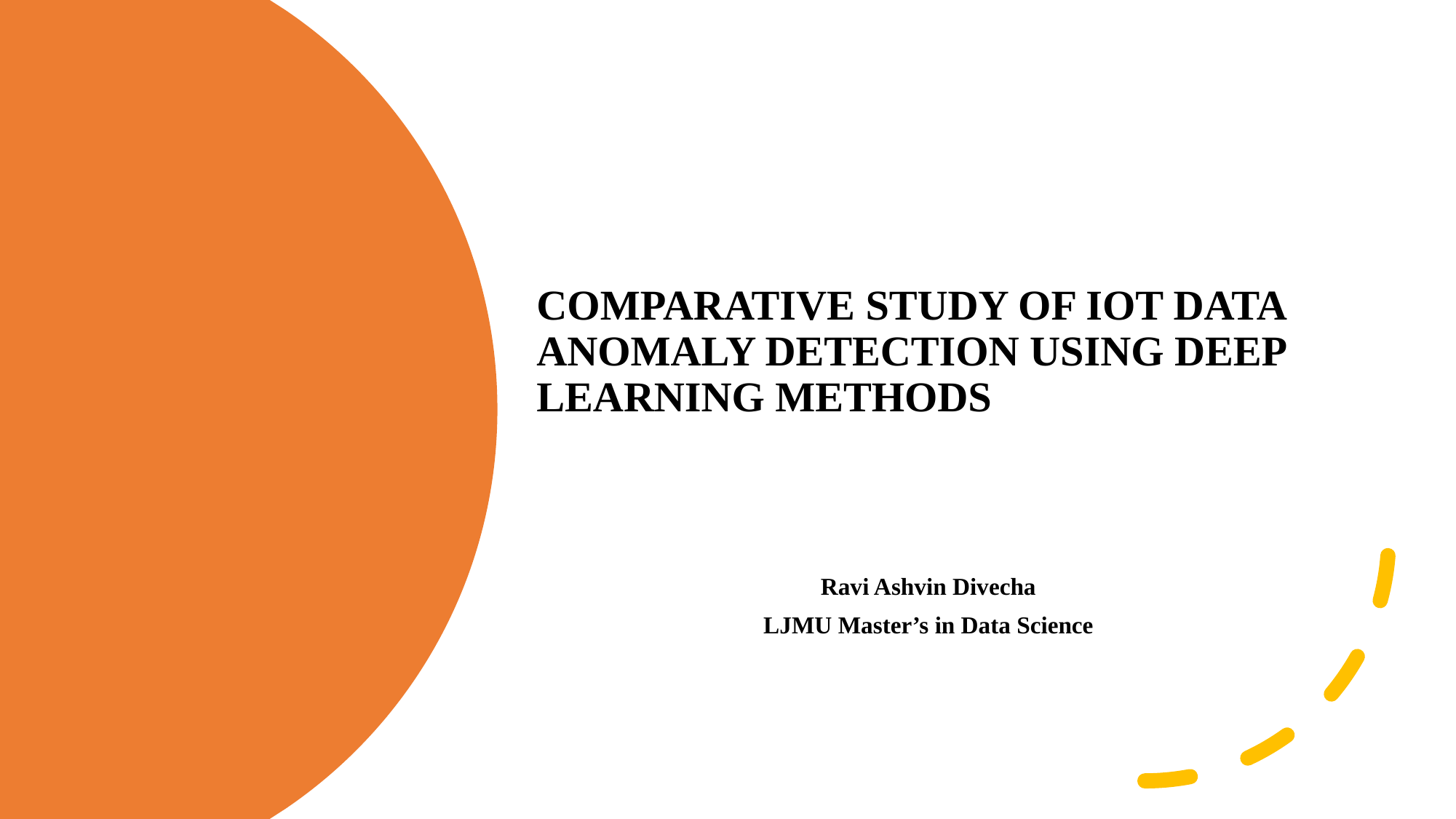

comparative study of IOT Data Anomaly Detection using Deep Learning methods

Ravi Ashvin Divecha
LJMU Master’s in Data Science